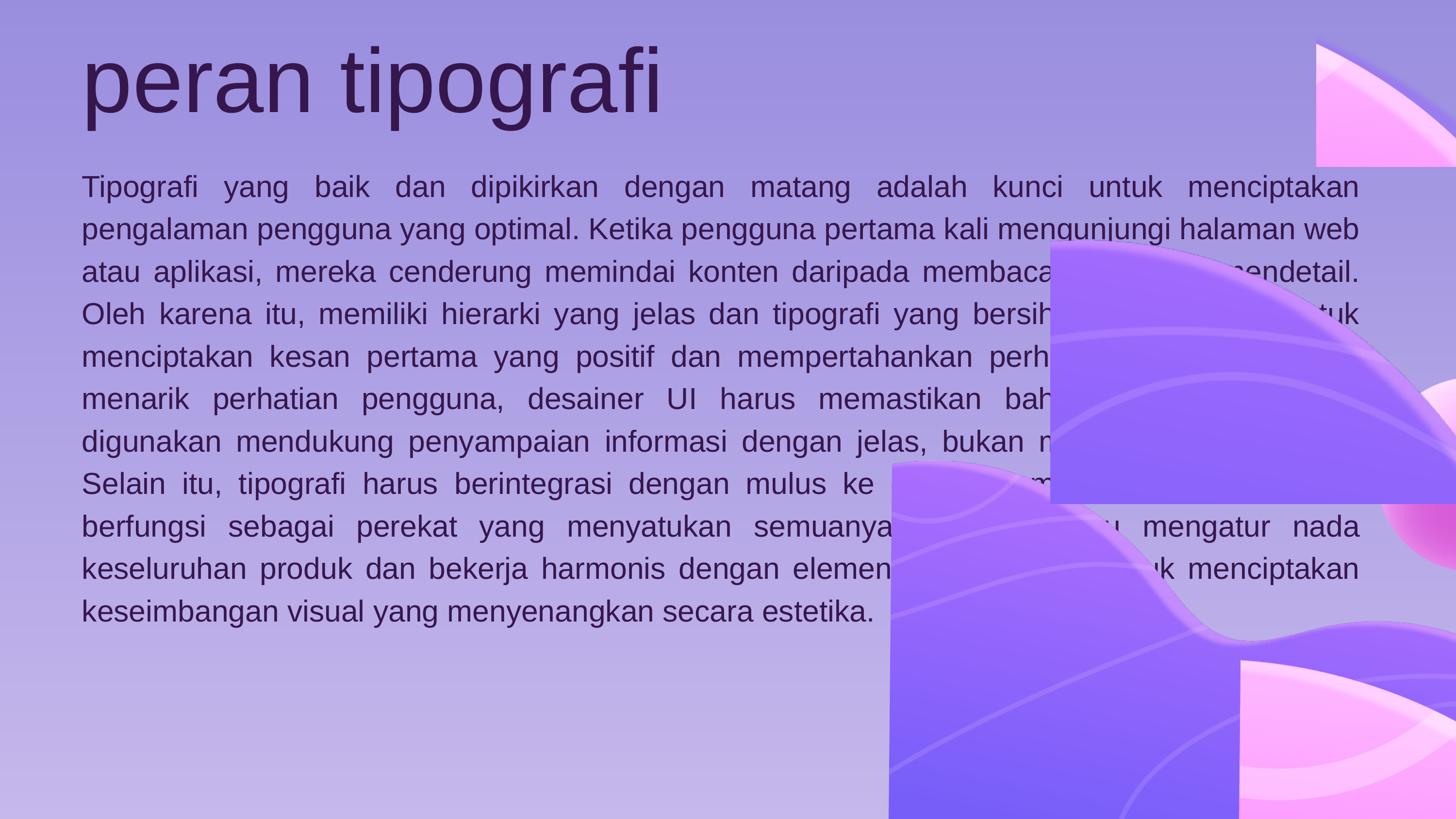

peran tipografi
Tipografi yang baik dan dipikirkan dengan matang adalah kunci untuk menciptakan pengalaman pengguna yang optimal. Ketika pengguna pertama kali mengunjungi halaman web atau aplikasi, mereka cenderung memindai konten daripada membacanya secara mendetail. Oleh karena itu, memiliki hierarki yang jelas dan tipografi yang bersih sangat penting untuk menciptakan kesan pertama yang positif dan mempertahankan perhatian mereka. Setelah menarik perhatian pengguna, desainer UI harus memastikan bahwa jenis huruf yang digunakan mendukung penyampaian informasi dengan jelas, bukan mengalihkan perhatian. Selain itu, tipografi harus berintegrasi dengan mulus ke dalam elemen lain di antarmuka, berfungsi sebagai perekat yang menyatukan semuanya. Ini membantu mengatur nada keseluruhan produk dan bekerja harmonis dengan elemen grafis lainnya untuk menciptakan keseimbangan visual yang menyenangkan secara estetika.